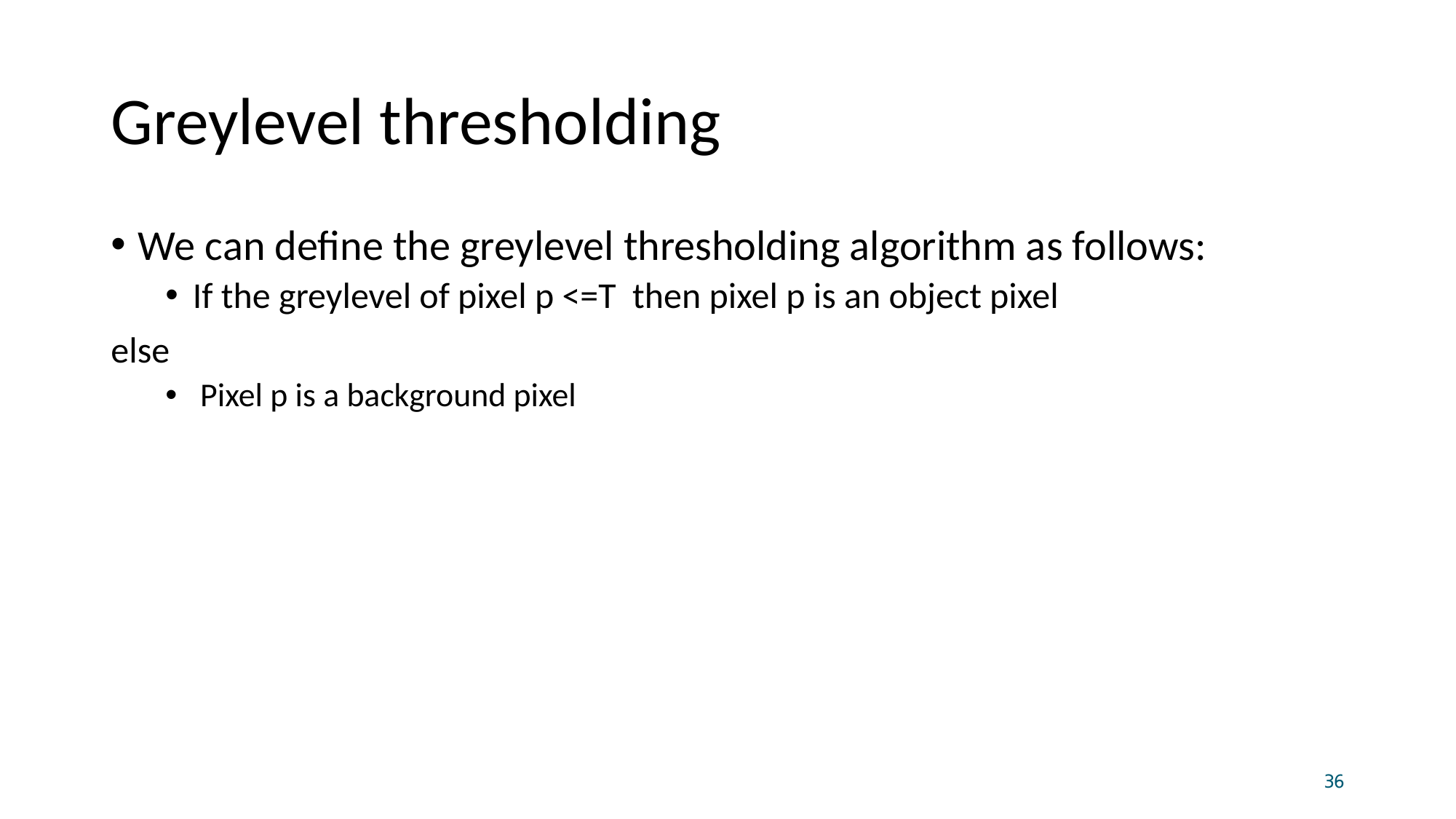

# Greylevel thresholding
We can define the greylevel thresholding algorithm as follows:
If the greylevel of pixel p <=T  then pixel p is an object pixel
else
 Pixel p is a background pixel
36